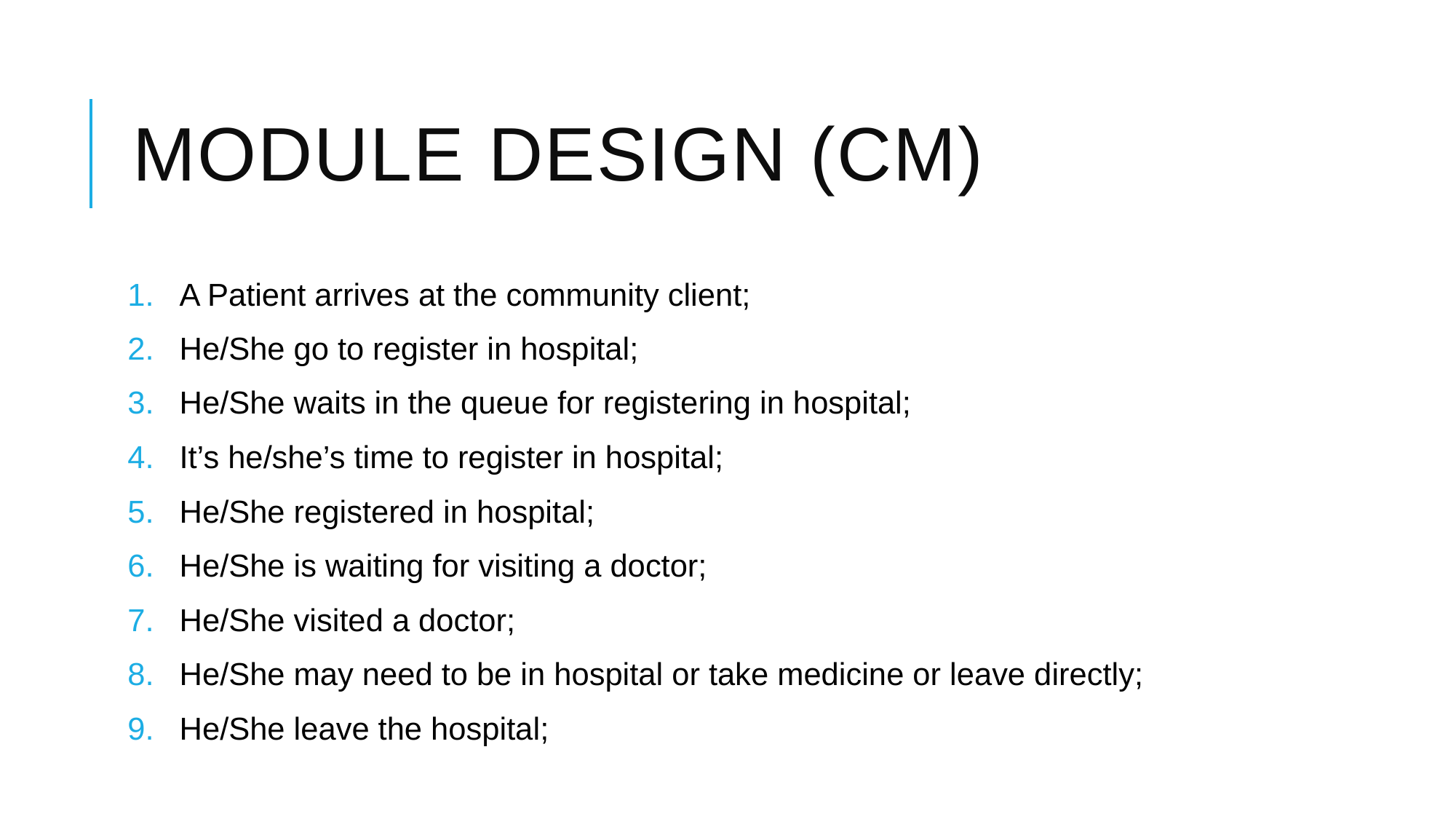

# Module design (CM)
A Patient arrives at the community client;
He/She go to register in hospital;
He/She waits in the queue for registering in hospital;
It’s he/she’s time to register in hospital;
He/She registered in hospital;
He/She is waiting for visiting a doctor;
He/She visited a doctor;
He/She may need to be in hospital or take medicine or leave directly;
He/She leave the hospital;